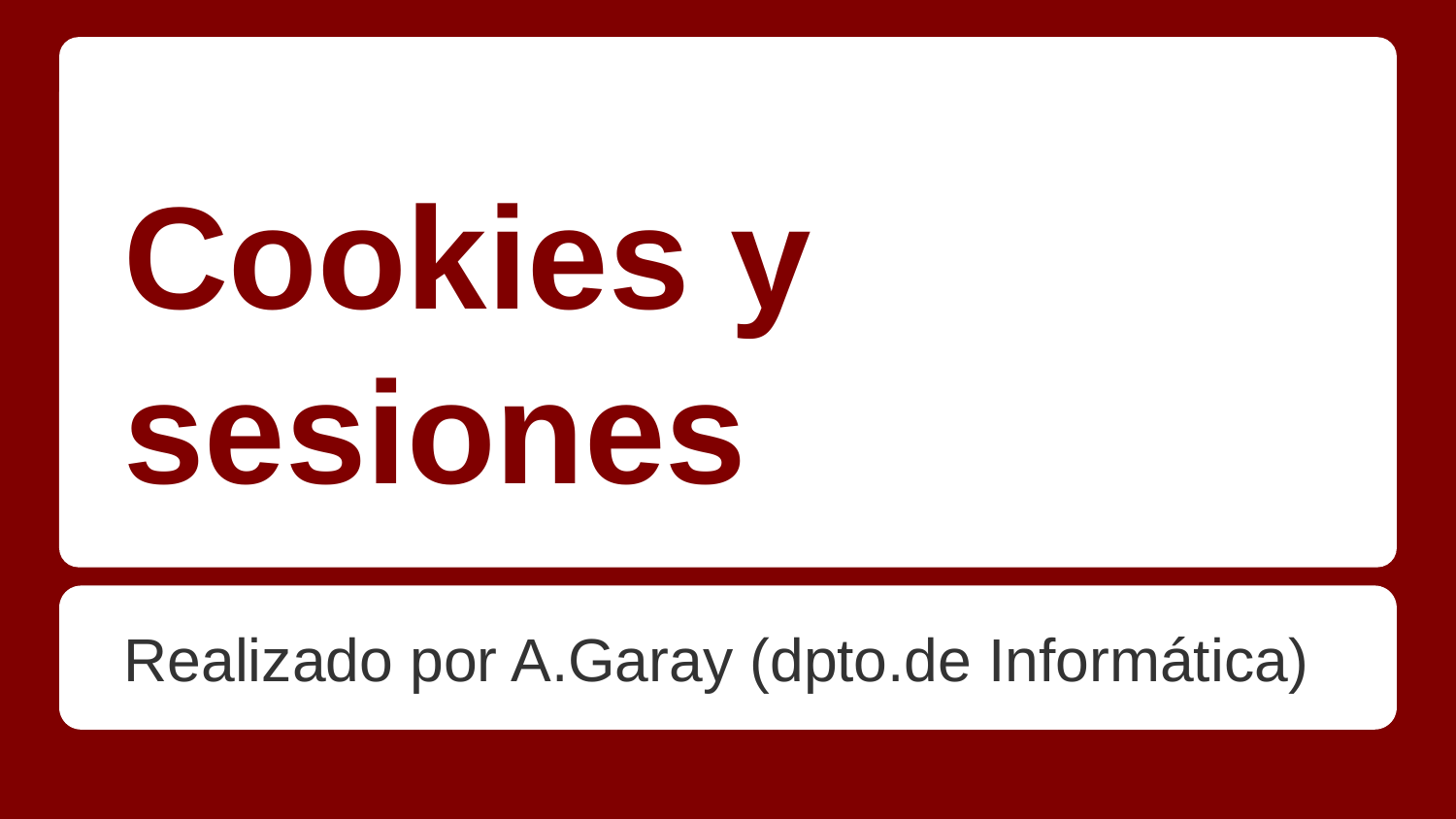

# Cookies y sesiones
Realizado por A.Garay (dpto.de Informática)